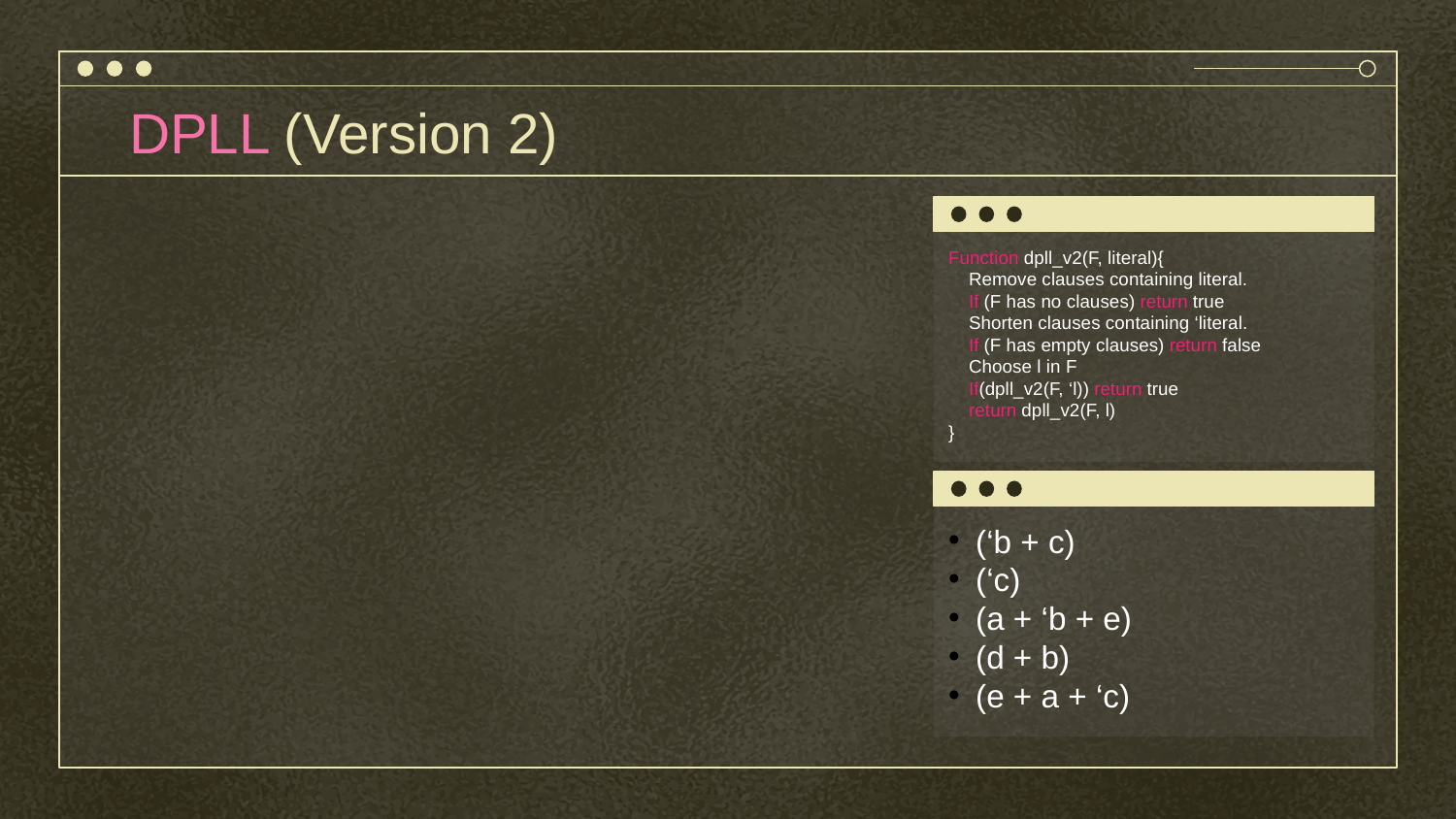

# DPLL (Version 2)

Function dpll_v2(F, literal){
    Remove clauses containing literal.
    If (F has no clauses) return true
    Shorten clauses containing ‘literal.
    If (F has empty clauses) return false
    Choose l in F
    If(dpll_v2(F, ‘l)) return true
    return dpll_v2(F, l)
}

(‘b + c)
(‘c)
(a + ‘b + e)
(d + b)
(e + a + ‘c)